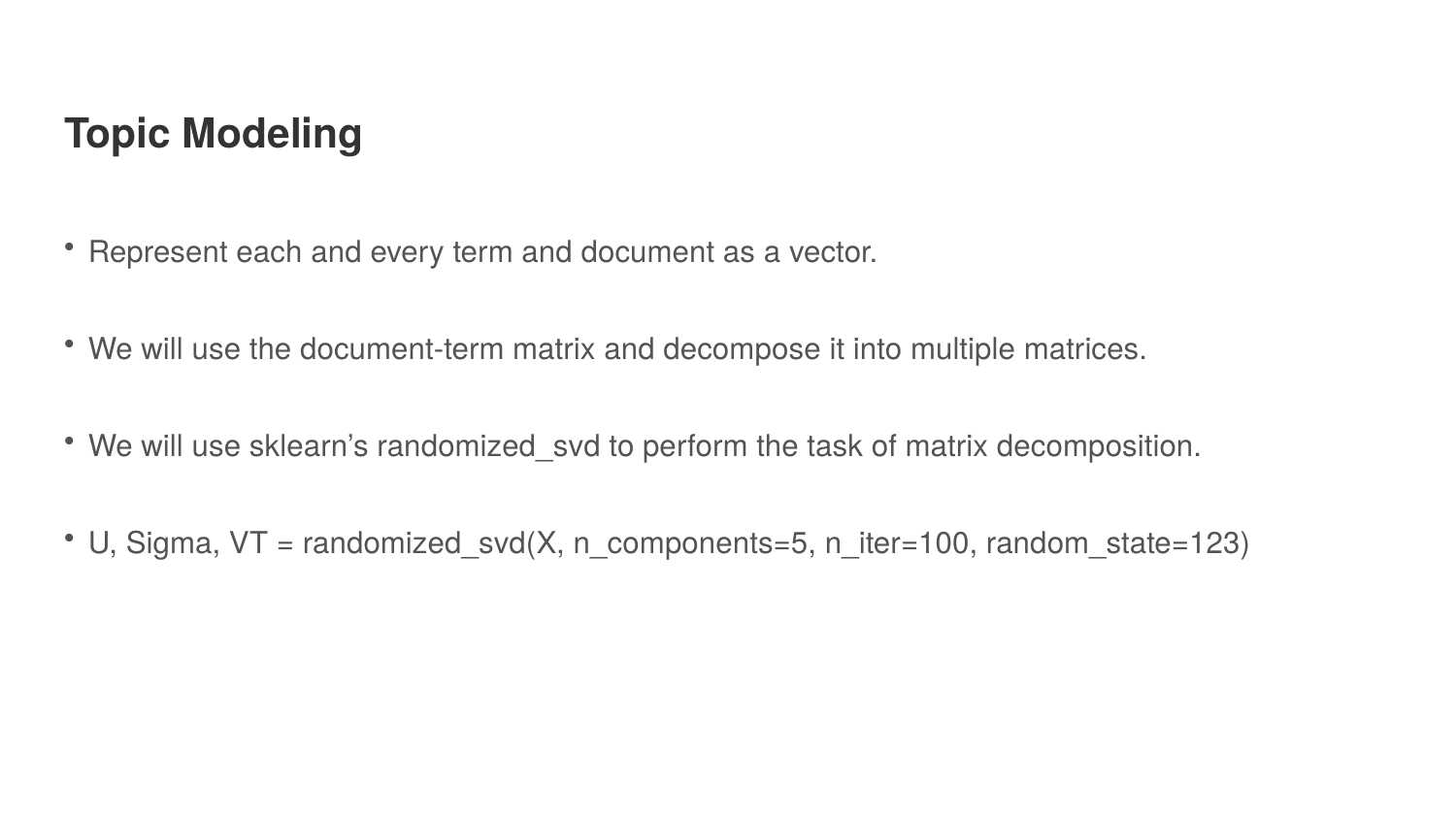

# Topic Modeling
Represent each and every term and document as a vector.
We will use the document-term matrix and decompose it into multiple matrices.
We will use sklearn’s randomized_svd to perform the task of matrix decomposition.
U, Sigma, VT = randomized_svd(X, n_components=5, n_iter=100, random_state=123)